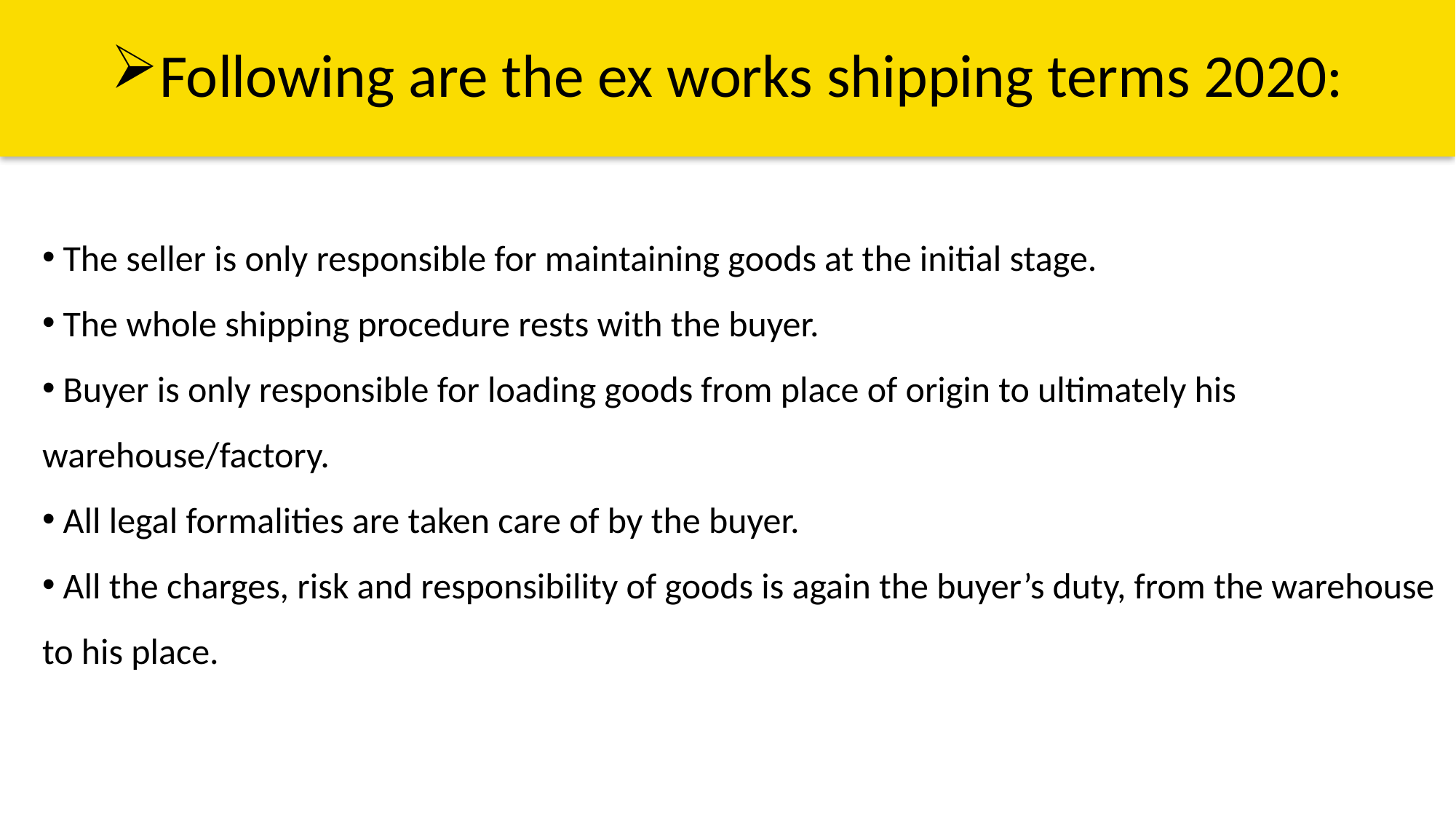

Following are the ex works shipping terms 2020:

 The seller is only responsible for maintaining goods at the initial stage.
 The whole shipping procedure rests with the buyer.
 Buyer is only responsible for loading goods from place of origin to ultimately his warehouse/factory.
 All legal formalities are taken care of by the buyer.
 All the charges, risk and responsibility of goods is again the buyer’s duty, from the warehouse to his place.